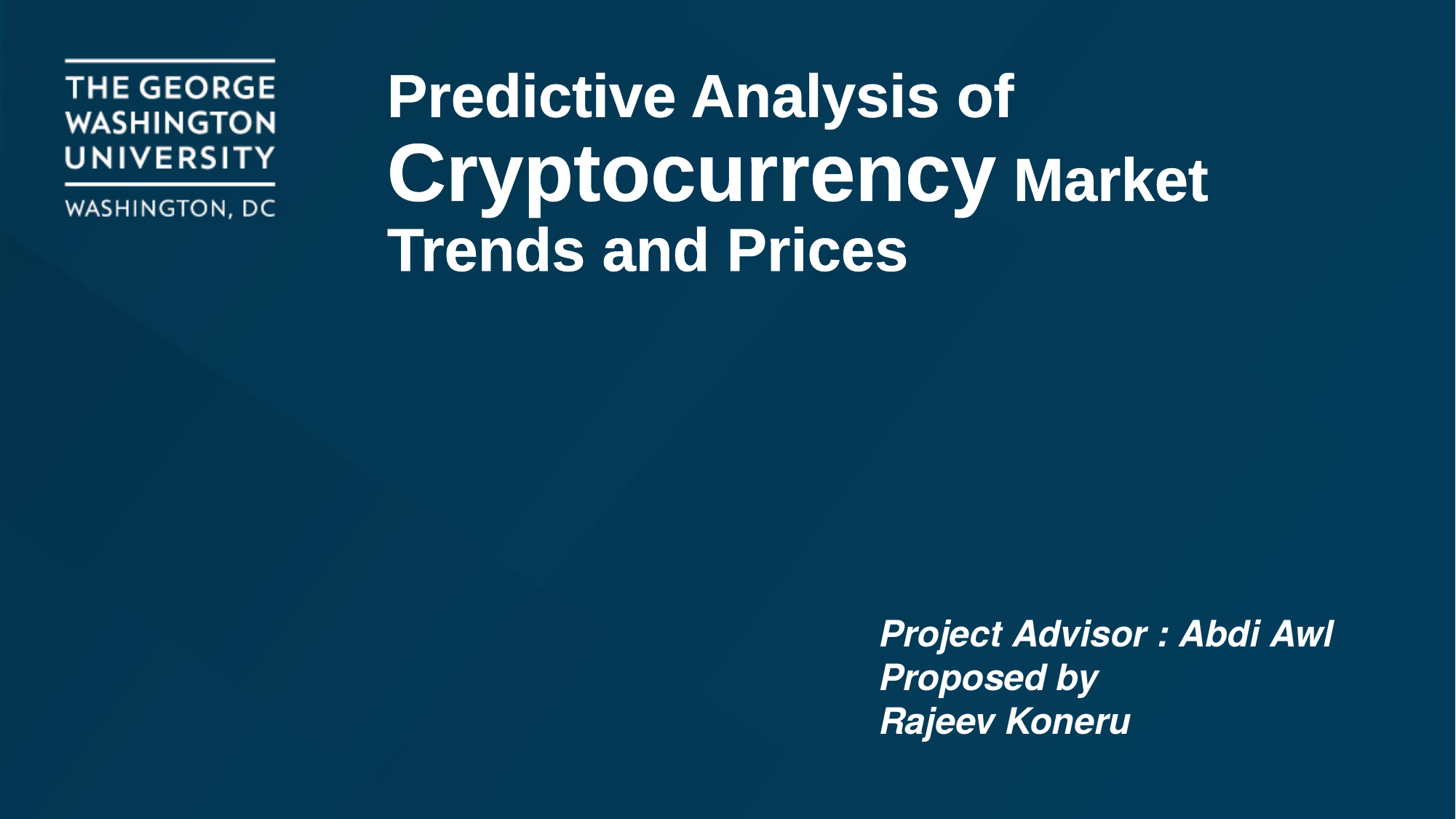

# Predictive Analysis of Cryptocurrency Market Trends and Prices
Project Advisor : Abdi Awl
Proposed by
Rajeev Koneru